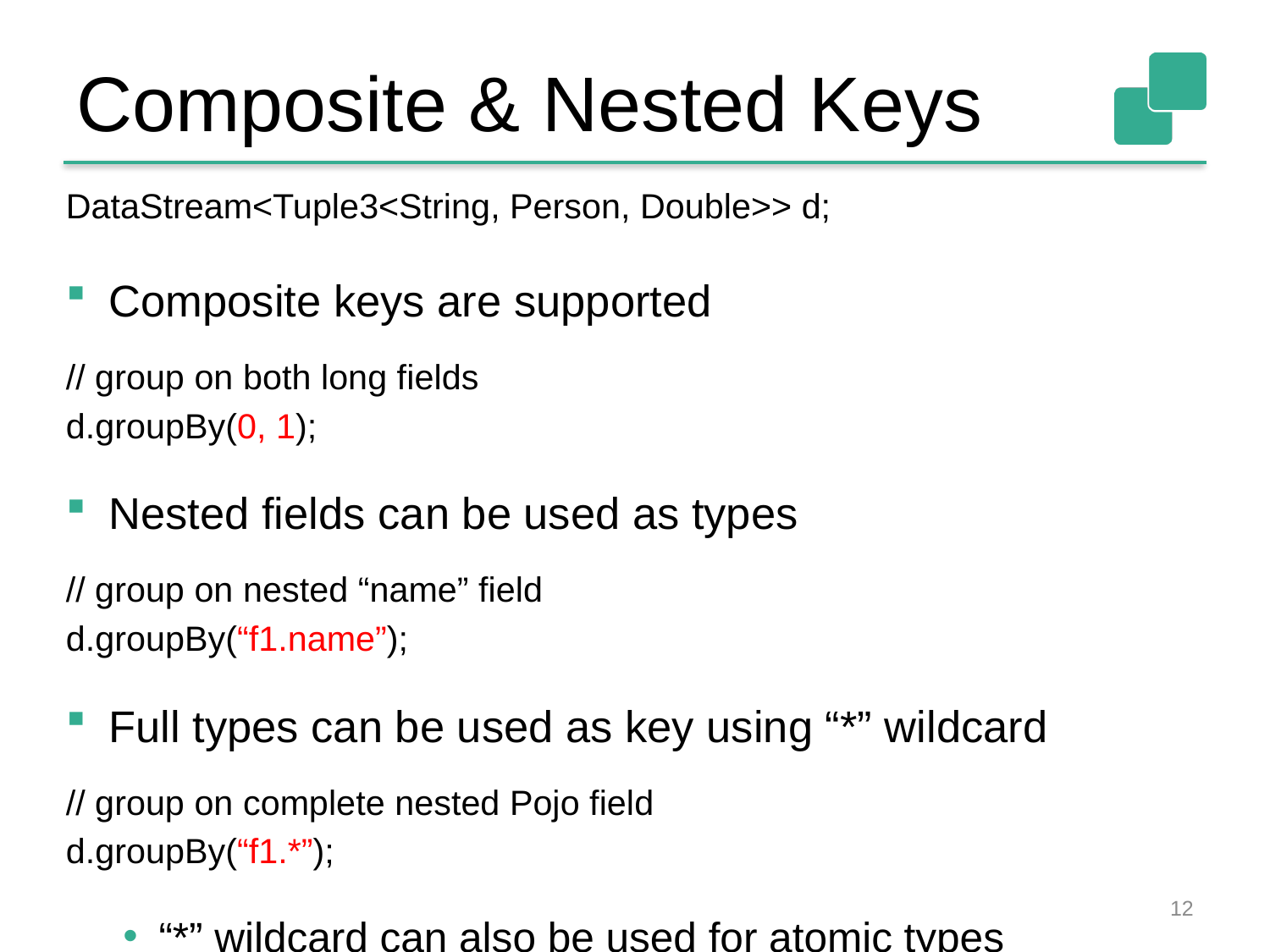

# Composite & Nested Keys
DataStream<Tuple3<String, Person, Double>> d;

Composite keys are supported

// group on both long fields
d.groupBy(0, 1);

Nested fields can be used as types

// group on nested “name” field
d.groupBy(“f1.name”);

Full types can be used as key using “*” wildcard

// group on complete nested Pojo field
d.groupBy(“f1.*”);

“*” wildcard can also be used for atomic types

12